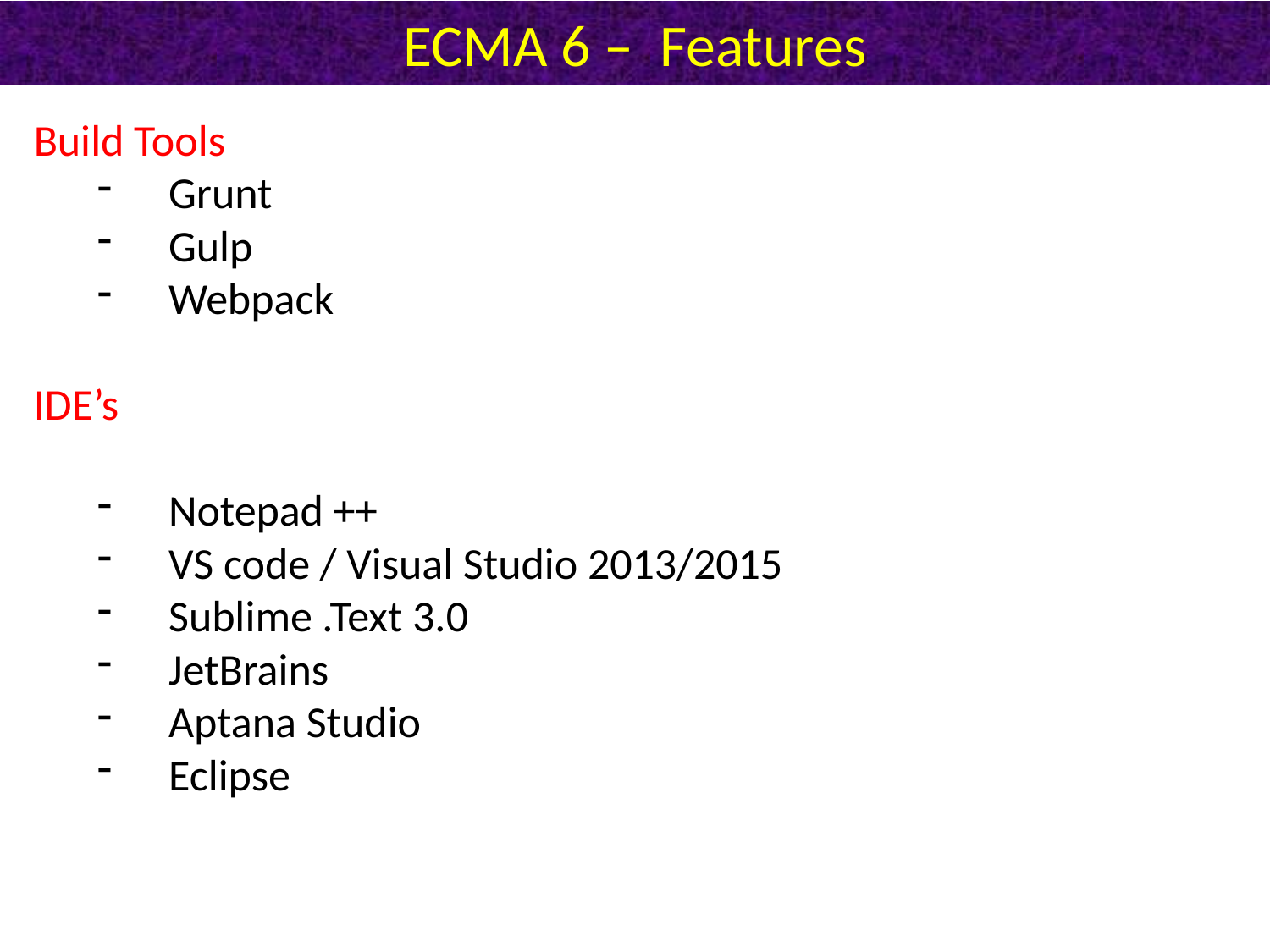

# ECMA 6 –  Features
Build Tools
Grunt
Gulp
Webpack

IDE’s

Notepad ++
VS code / Visual Studio 2013/2015
Sublime .Text 3.0
JetBrains
Aptana Studio
Eclipse